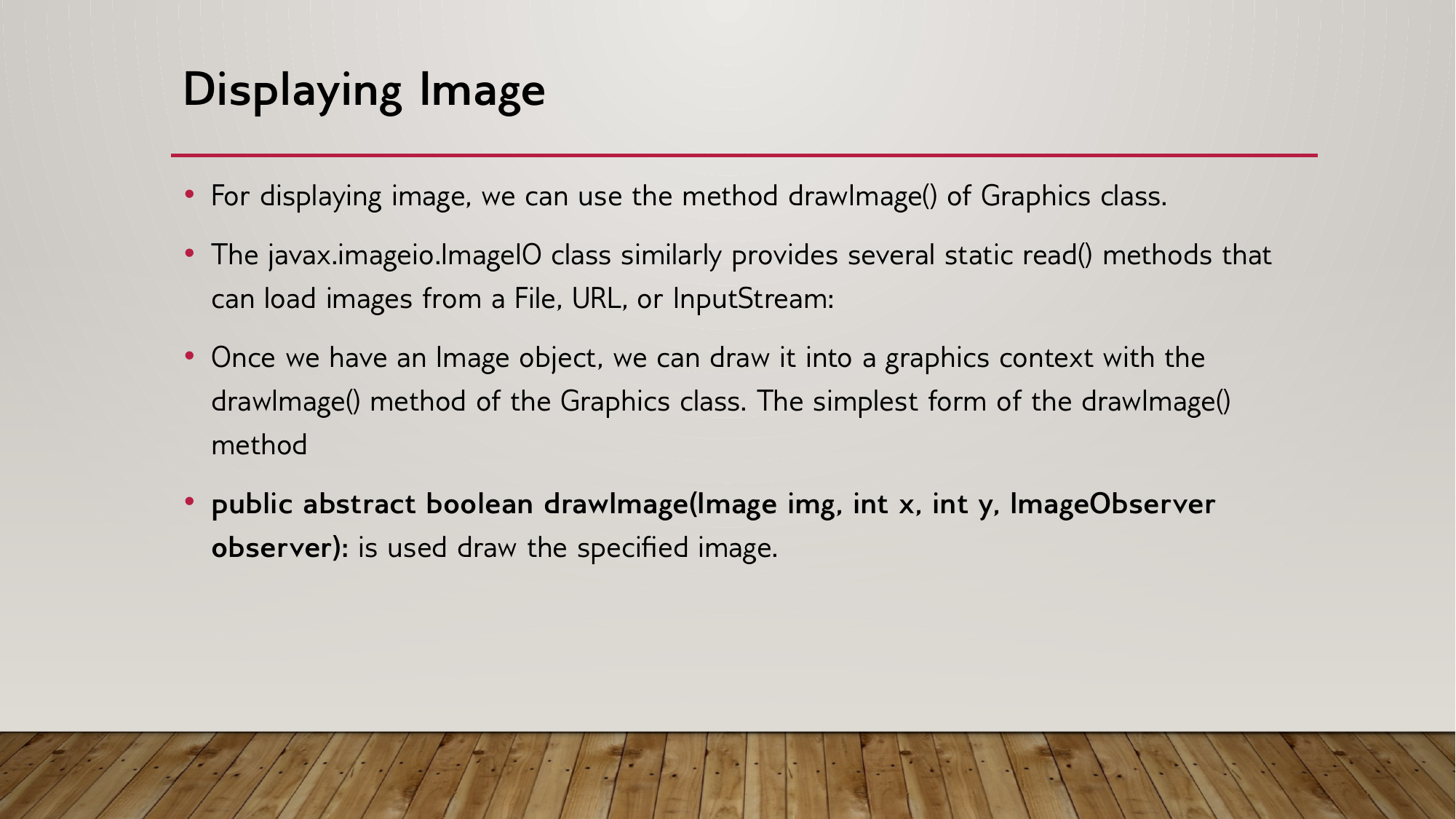

# Displaying Image
For displaying image, we can use the method drawImage() of Graphics class.
The javax.imageio.ImageIO class similarly provides several static read() methods that can load images from a File, URL, or InputStream:
Once we have an Image object, we can draw it into a graphics context with the drawImage() method of the Graphics class. The simplest form of the drawImage() method
public abstract boolean drawImage(Image img, int x, int y, ImageObserver observer): is used draw the specified image.